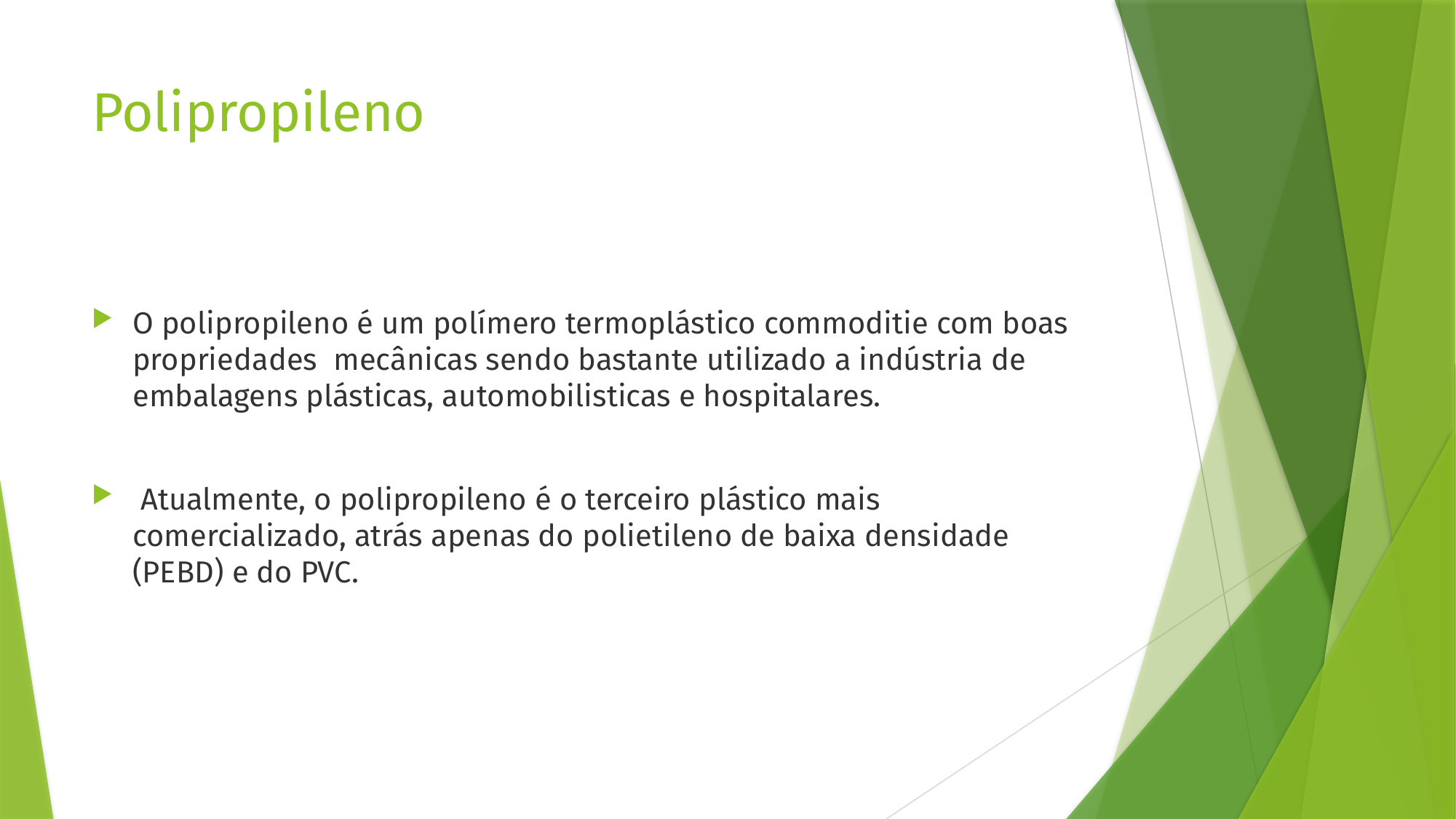

# Polipropileno
O polipropileno é um polímero termoplástico commoditie com boas propriedades  mecânicas sendo bastante utilizado a indústria de embalagens plásticas, automobilisticas e hospitalares.

 Atualmente, o polipropileno é o terceiro plástico mais comercializado, atrás apenas do polietileno de baixa densidade (PEBD) e do PVC.